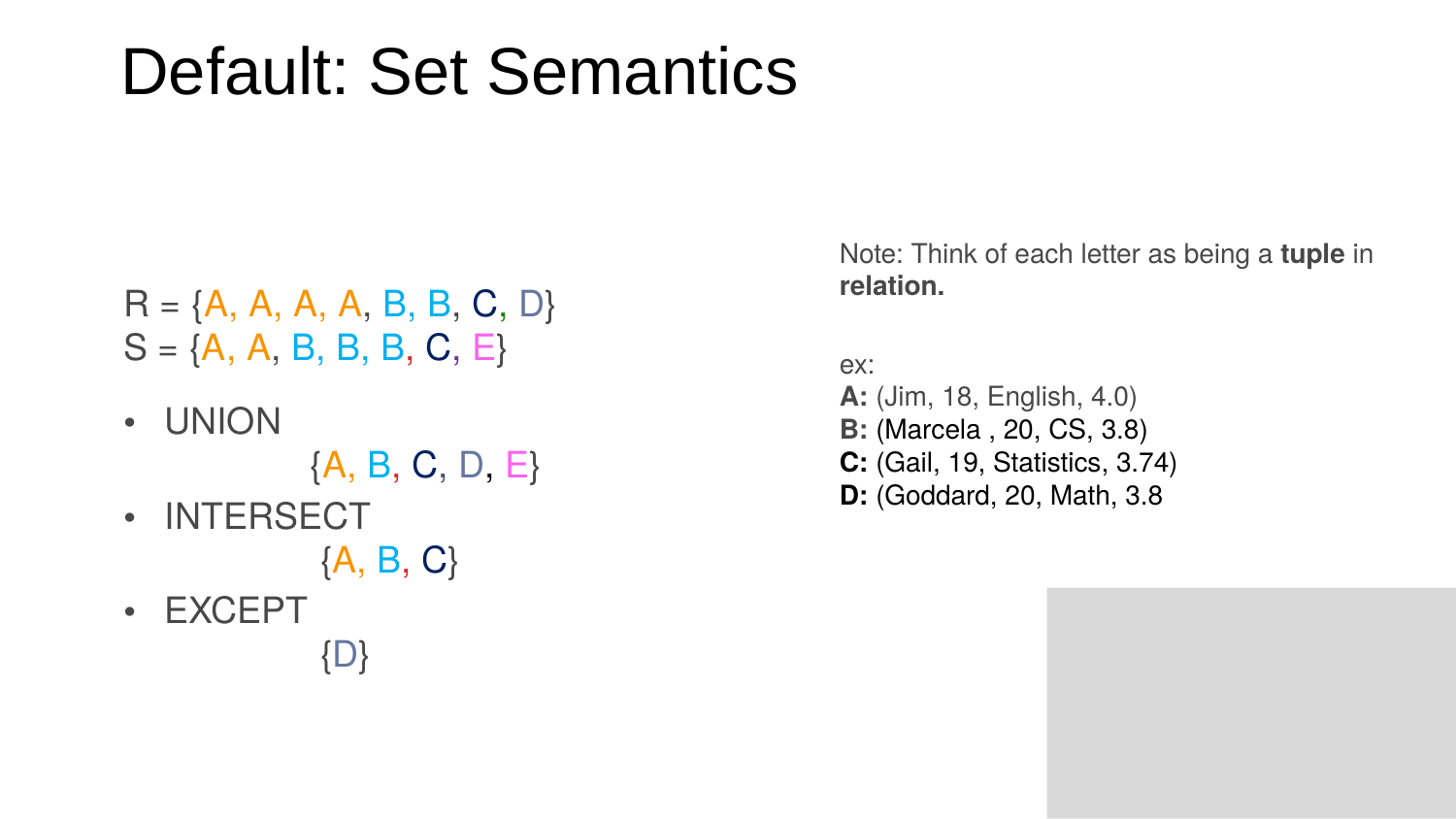

# Default: Set Semantics
Note: Think of each letter as being a tuple in  relation.
ex:
A: (Jim, 18, English, 4.0)
B: (Marcela , 20, CS, 3.8)
C: (Gail, 19, Statistics, 3.74)
D: (Goddard, 20, Math, 3.8
R = {A, A, A, A, B, B, C, D}
S = {A, A, B, B, B, C, E}
UNION
	{A, B, C, D, E}
INTERSECT
	 {A, B, C}
EXCEPT
	 {D}